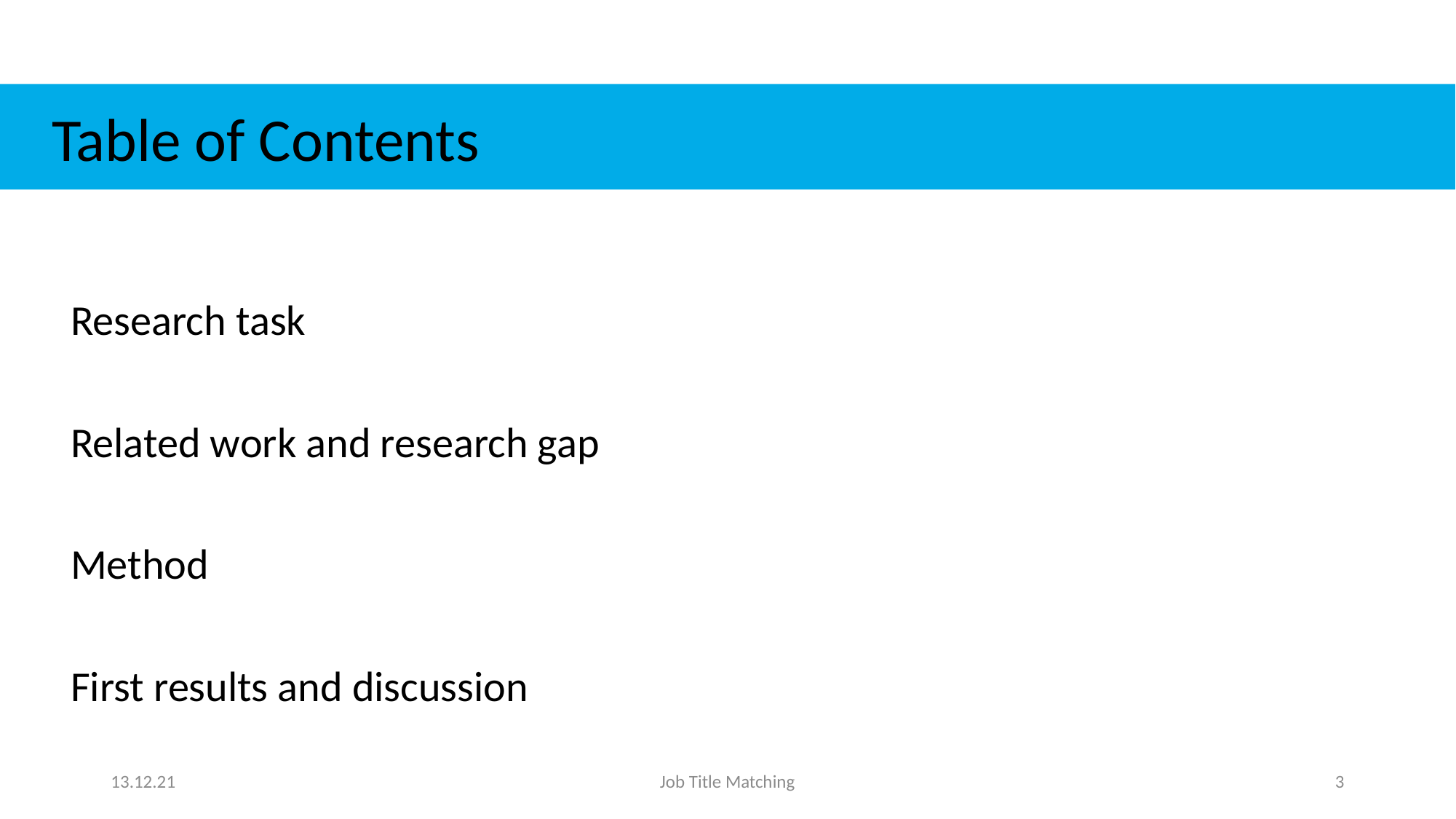

Table of Contents
Research task
Related work and research gap
Method
First results and discussion
13.12.21
Job Title Matching
3